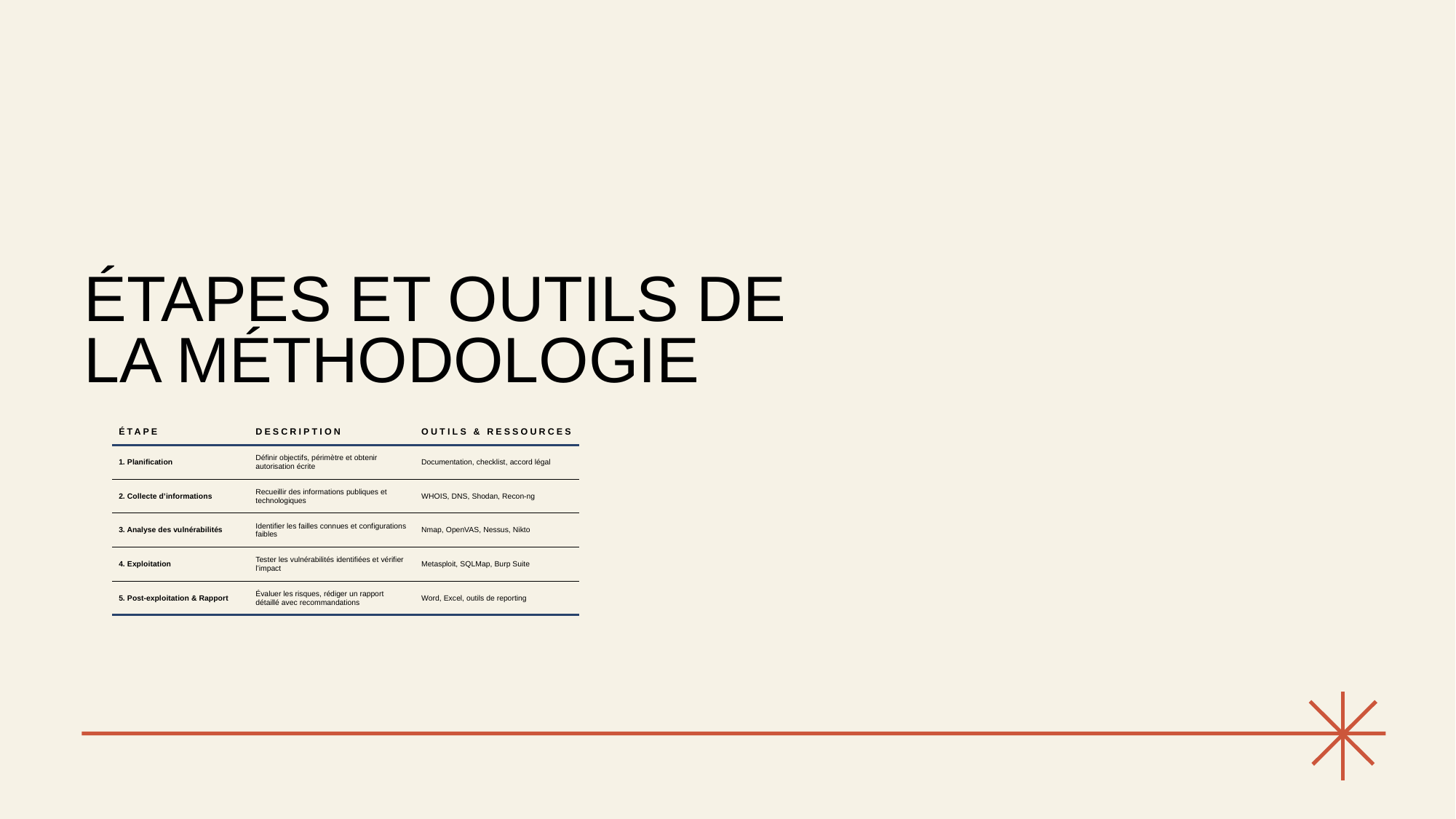

# Étapes et outils de la méthodologie
| Étape | Description | Outils & Ressources |
| --- | --- | --- |
| 1. Planification | Définir objectifs, périmètre et obtenir autorisation écrite | Documentation, checklist, accord légal |
| 2. Collecte d’informations | Recueillir des informations publiques et technologiques | WHOIS, DNS, Shodan, Recon-ng |
| 3. Analyse des vulnérabilités | Identifier les failles connues et configurations faibles | Nmap, OpenVAS, Nessus, Nikto |
| 4. Exploitation | Tester les vulnérabilités identifiées et vérifier l’impact | Metasploit, SQLMap, Burp Suite |
| 5. Post-exploitation & Rapport | Évaluer les risques, rédiger un rapport détaillé avec recommandations | Word, Excel, outils de reporting |